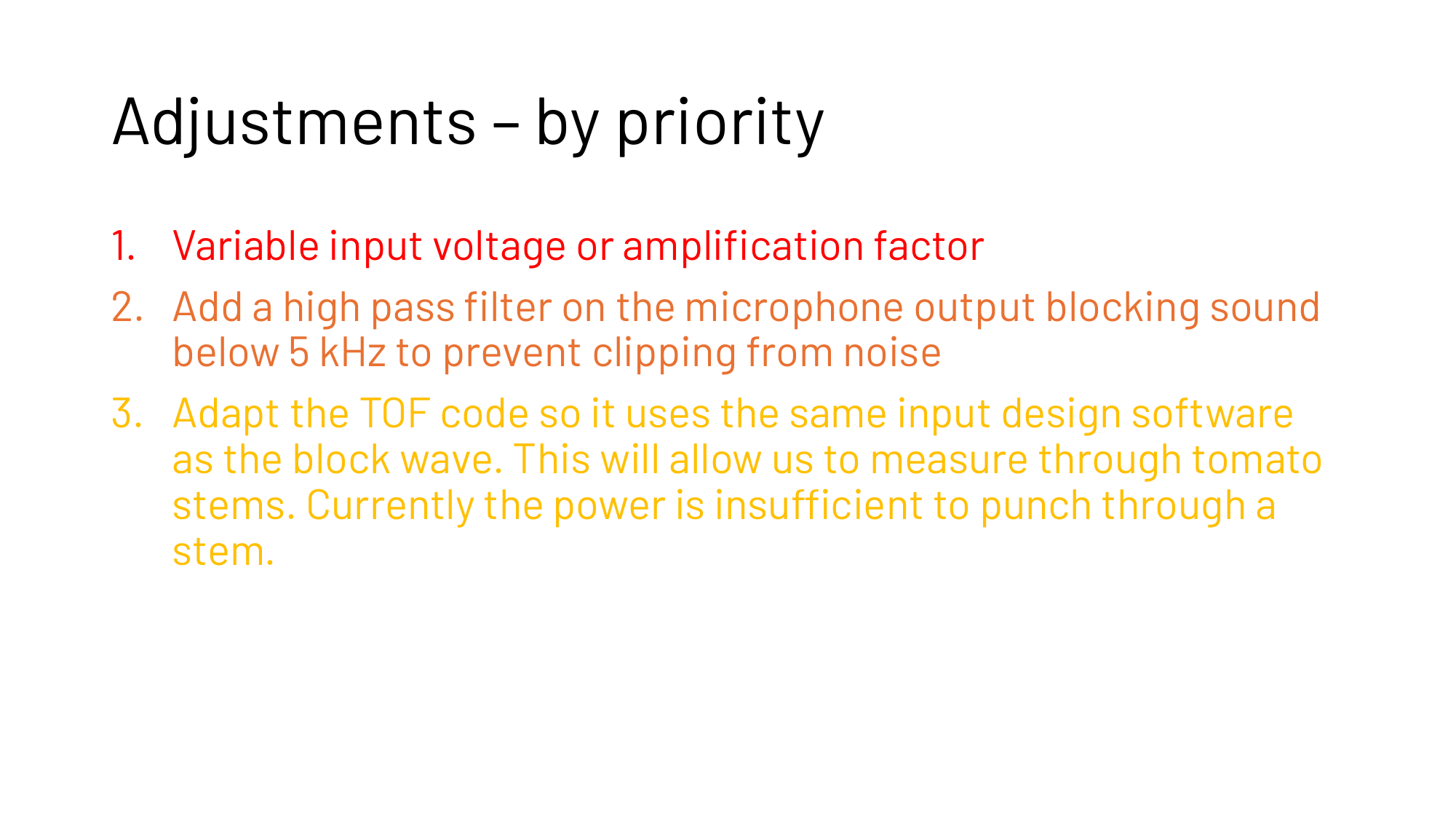

# Adjustments – by priority
Variable input voltage or amplification factor
Add a high pass filter on the microphone output blocking sound below 5 kHz to prevent clipping from noise
Adapt the TOF code so it uses the same input design software as the block wave. This will allow us to measure through tomato stems. Currently the power is insufficient to punch through a stem.